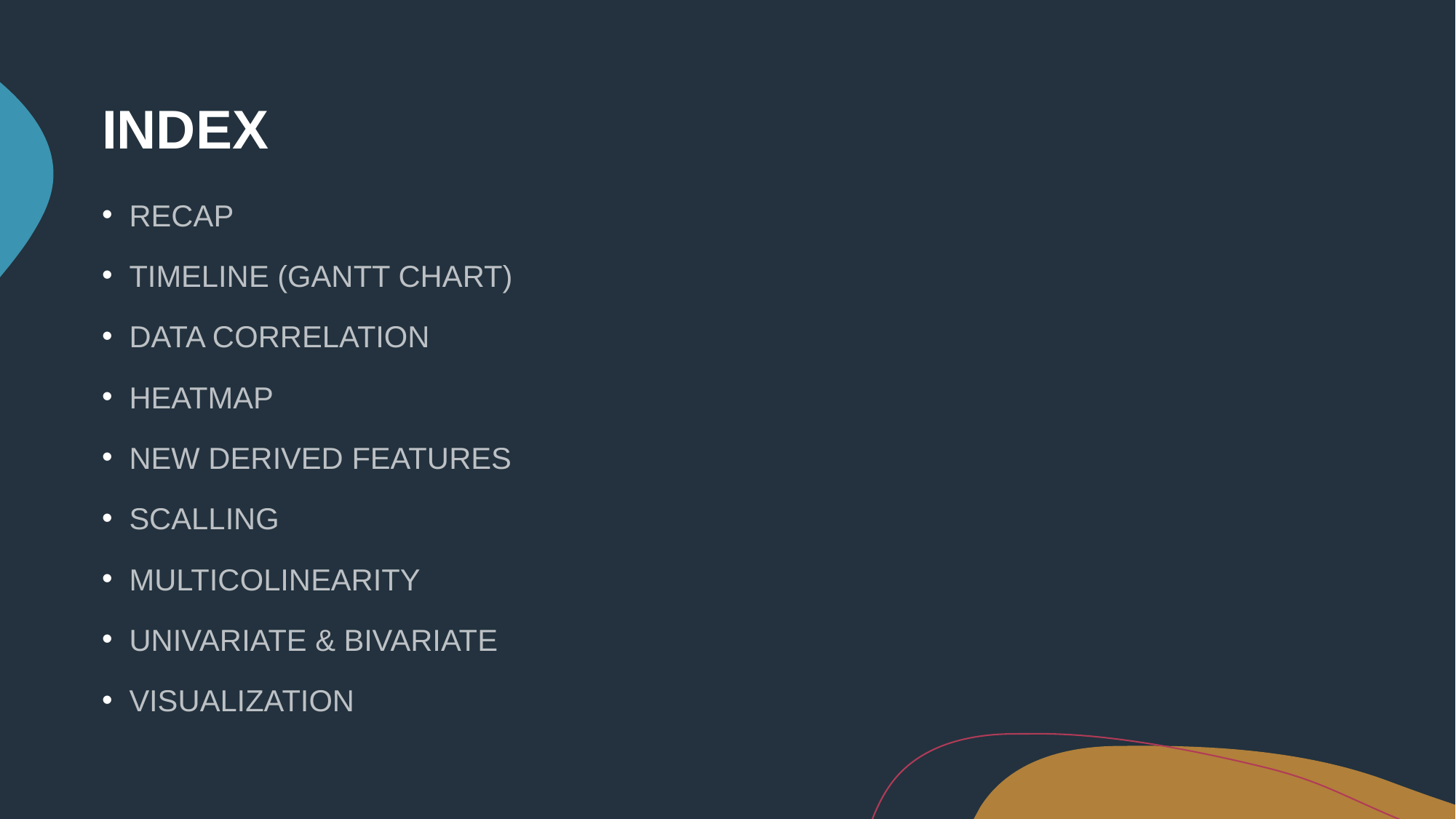

# INDEX
RECAP
TIMELINE (GANTT CHART)
DATA CORRELATION
HEATMAP
NEW DERIVED FEATURES
SCALLING
MULTICOLINEARITY
UNIVARIATE & BIVARIATE
VISUALIZATION